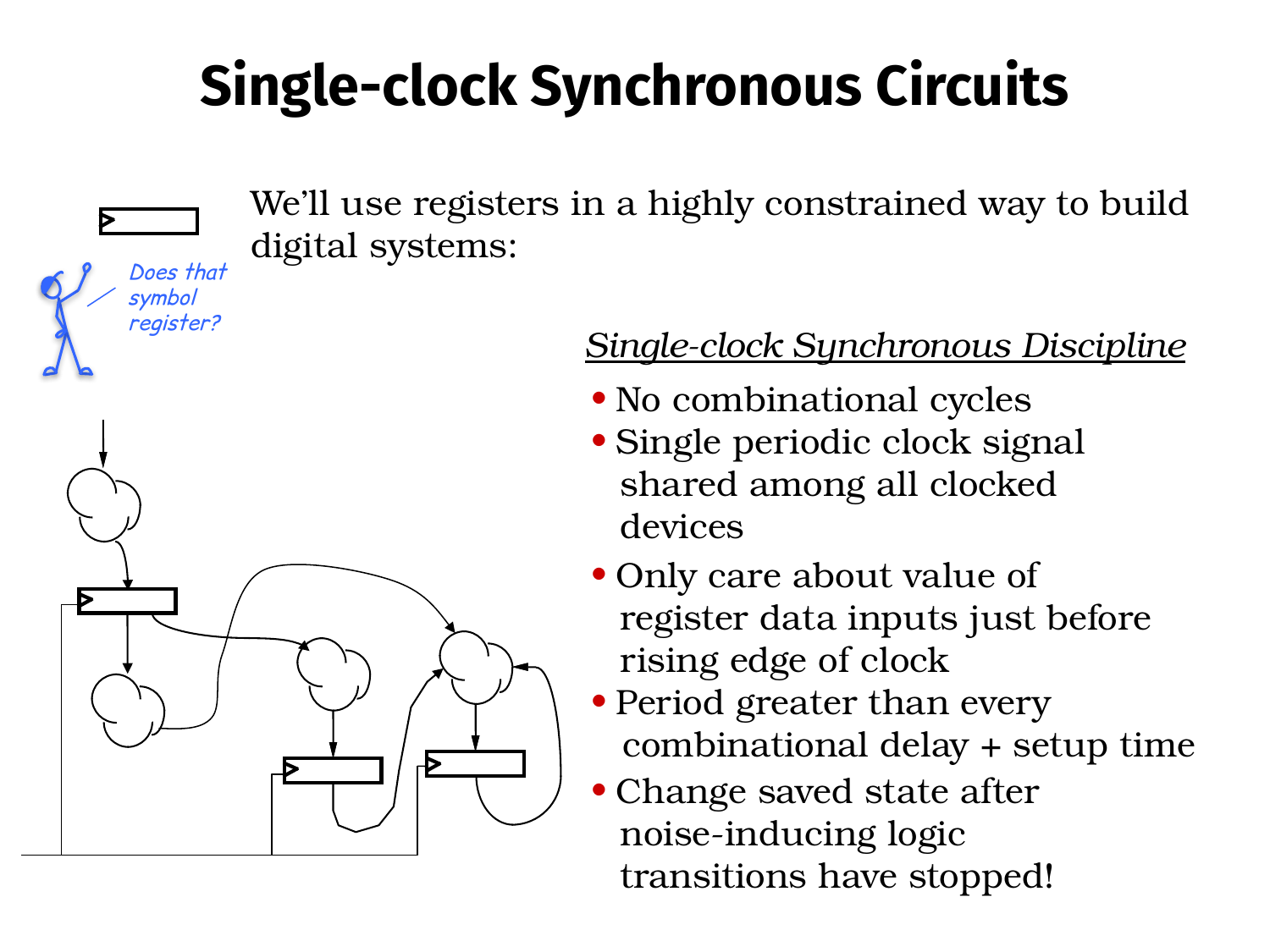

# Single-clock Synchronous Circuits
We’ll use registers in a highly constrained way to build digital systems:

Does that
symbol
register?

Single-clock Synchronous Discipline
• No combinational cycles
• Single periodic clock signal shared among all clocked devices

• Only care about value of register data inputs just before rising edge of clock
• Period greater than every
   combinational delay + setup time
• Change saved state after noise-inducing logic transitions have stopped!